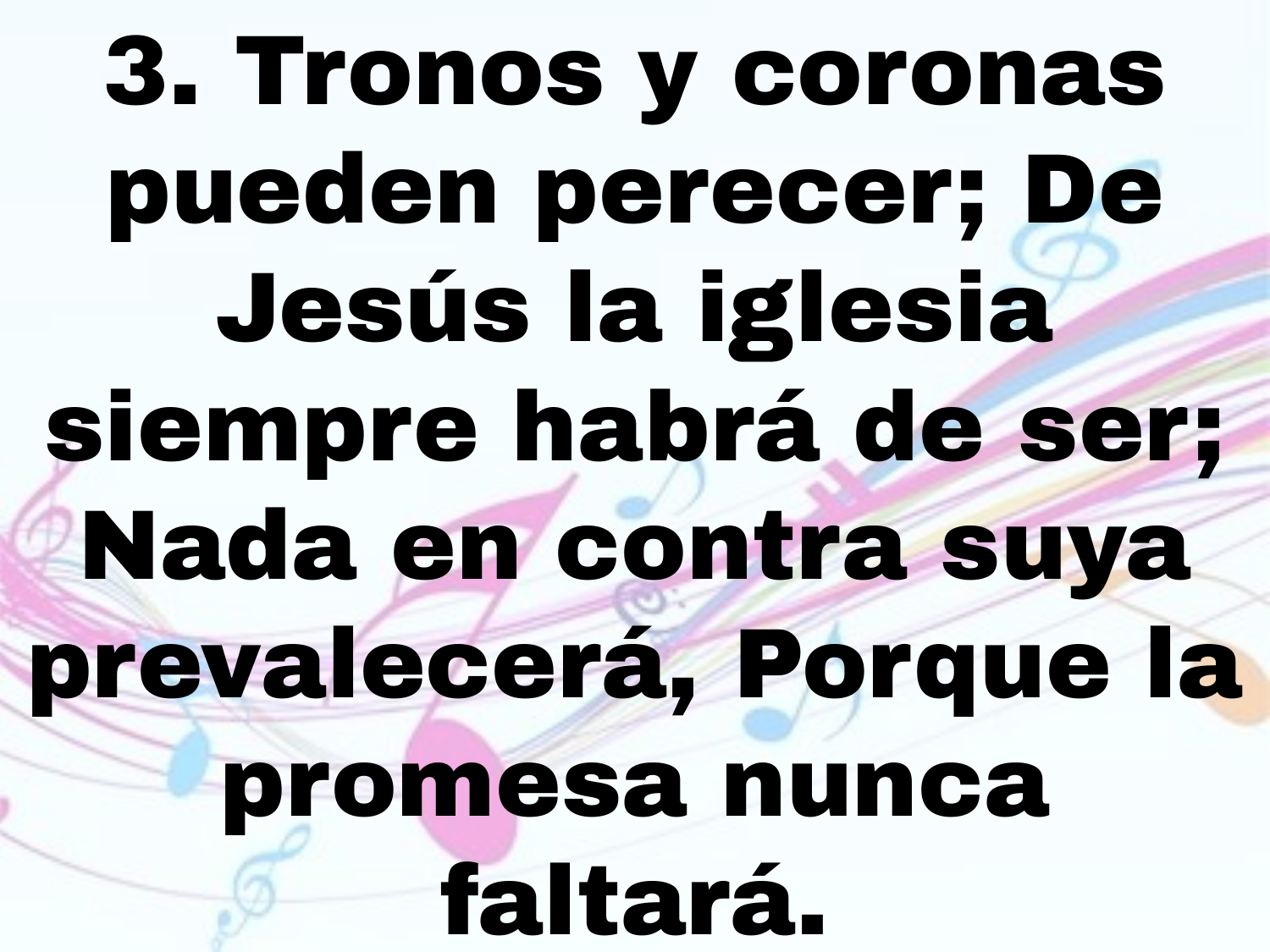

3. Tronos y coronas pueden perecer; De Jesús la iglesia siempre habrá de ser; Nada en contra suya prevalecerá, Porque la promesa nunca faltará.